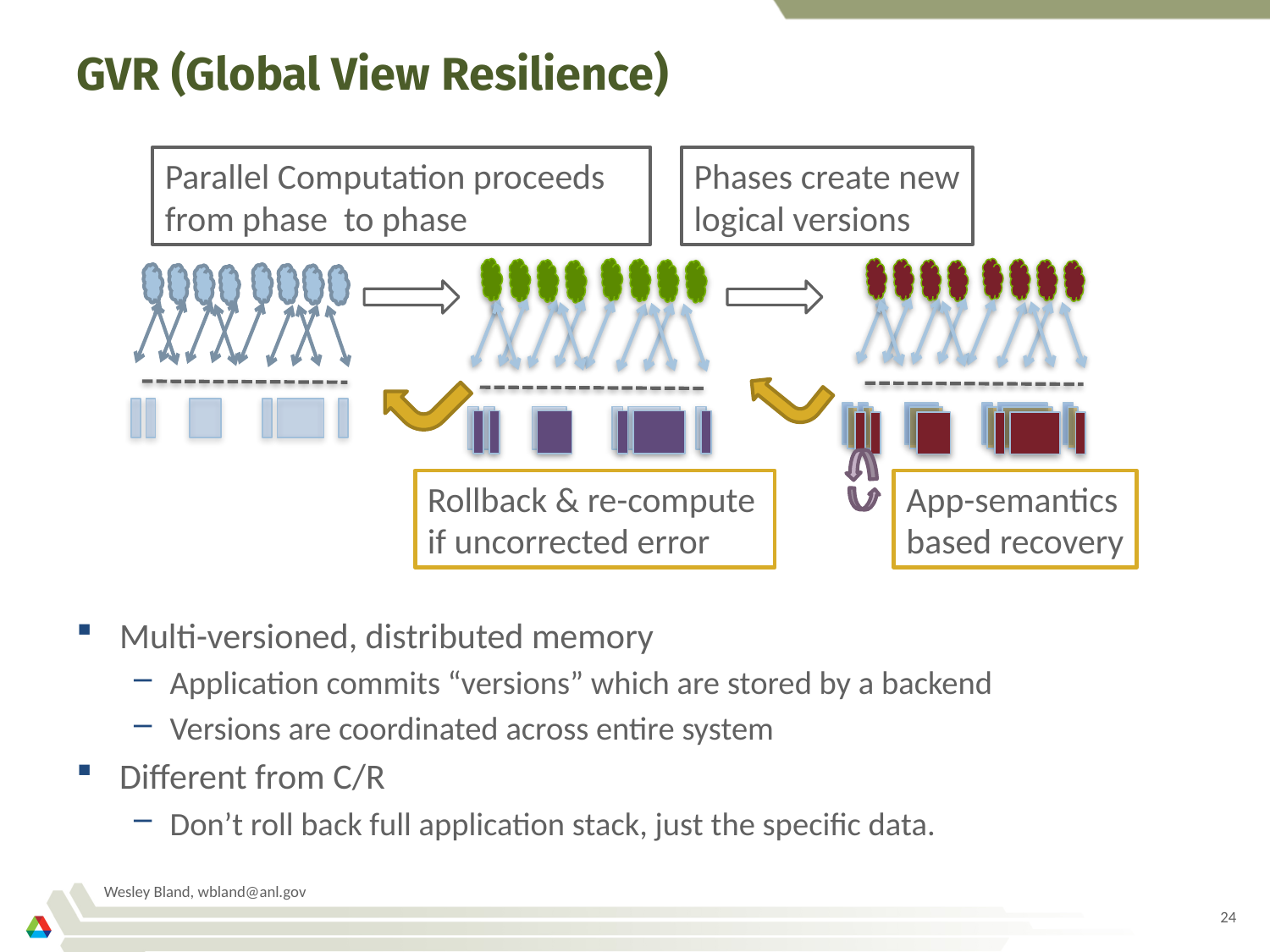

# GVR (Global View Resilience)
Parallel Computation proceeds from phase  to phase
Phases create new
logical versions

Rollback & re-compute if uncorrected error

App-semantics
based recovery
Multi-versioned, distributed memory
Application commits “versions” which are stored by a backend
Versions are coordinated across entire system
Different from C/R
Don’t roll back full application stack, just the specific data.
Wesley Bland, wbland@anl.gov
24